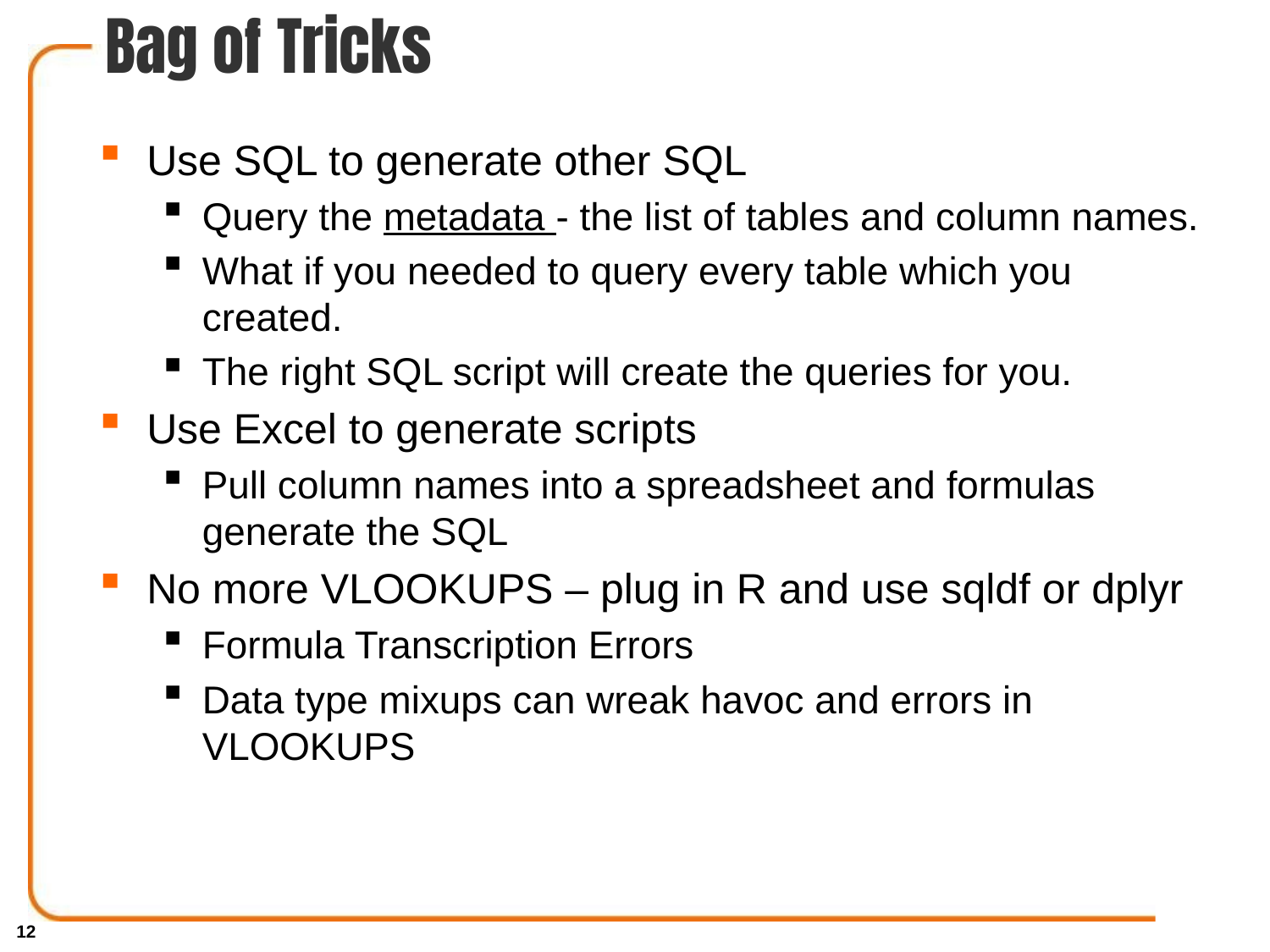

# Bag of Tricks
Use SQL to generate other SQL
Query the metadata - the list of tables and column names.
What if you needed to query every table which you created.
The right SQL script will create the queries for you.
Use Excel to generate scripts
Pull column names into a spreadsheet and formulas generate the SQL
No more VLOOKUPS – plug in R and use sqldf or dplyr
Formula Transcription Errors
Data type mixups can wreak havoc and errors in VLOOKUPS